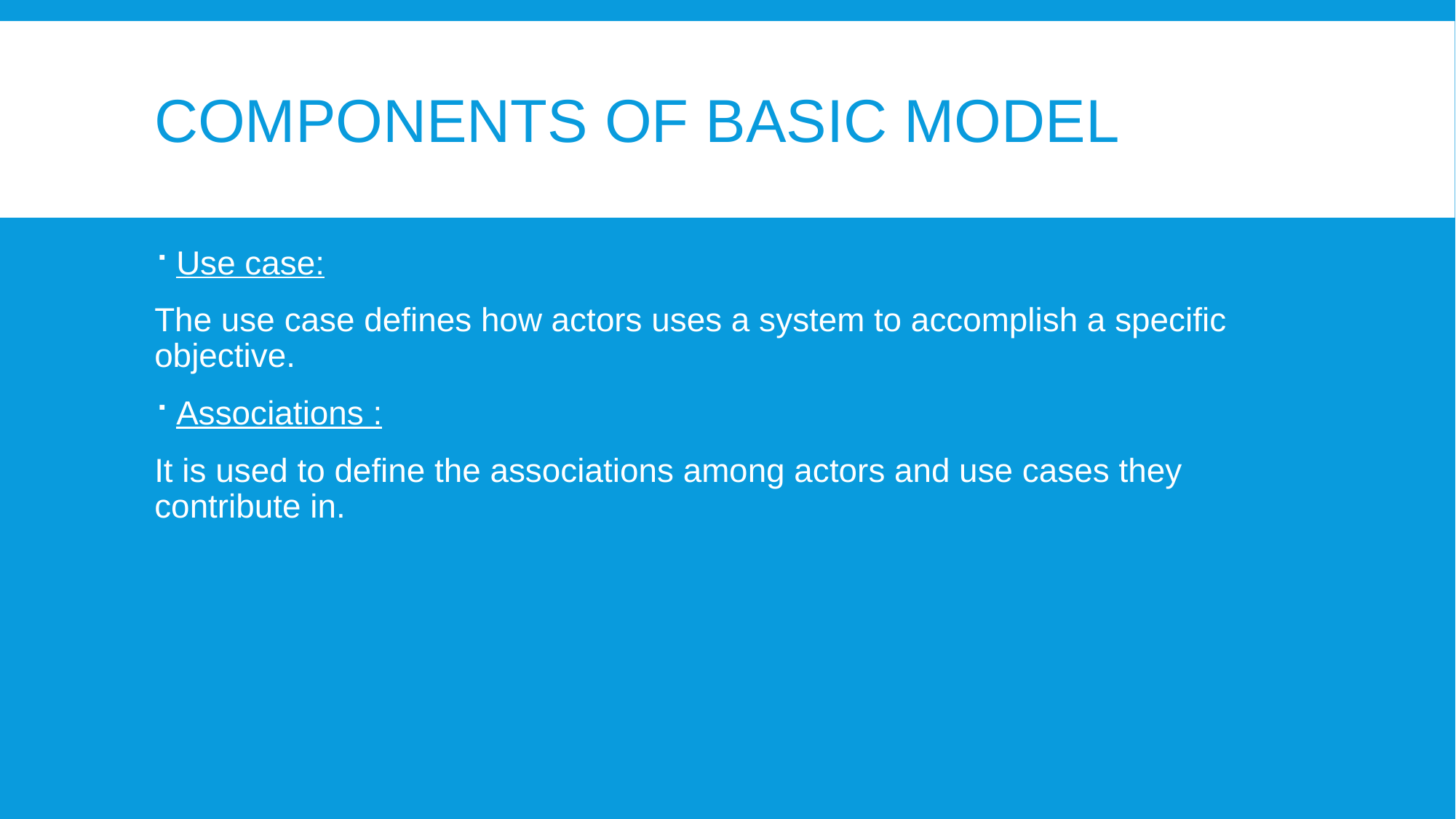

# Components of Basic Model
Use case:
The use case defines how actors uses a system to accomplish a specific objective.
Associations :
It is used to define the associations among actors and use cases they contribute in.